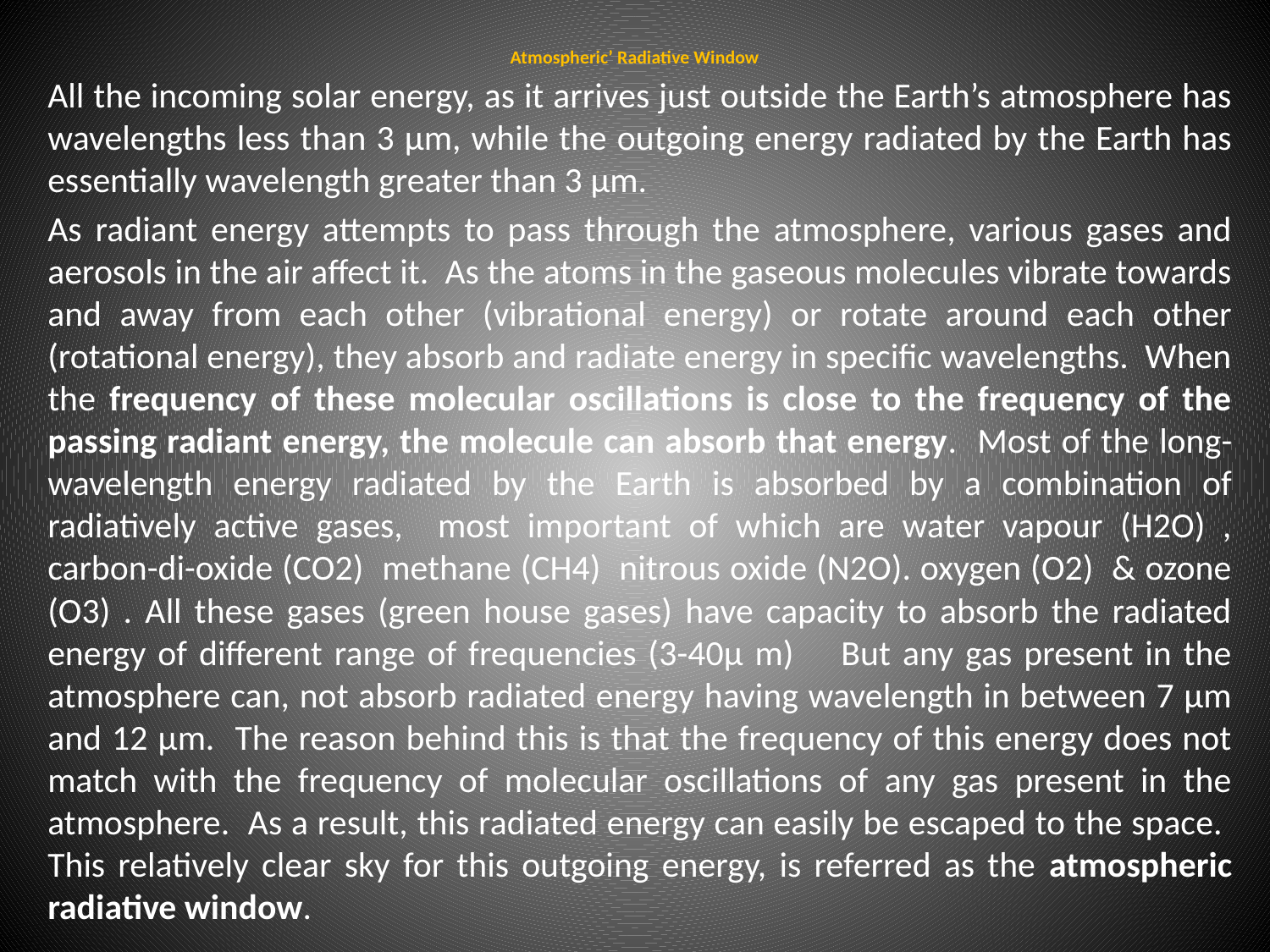

# Atmospheric’ Radiative Window
All the incoming solar energy, as it arrives just outside the Earth’s atmosphere has wavelengths less than 3 µm, while the outgoing energy radiated by the Earth has essentially wavelength greater than 3 µm.
As radiant energy attempts to pass through the atmosphere, various gases and aerosols in the air affect it.  As the atoms in the gaseous molecules vibrate towards and away from each other (vibrational energy) or rotate around each other (rotational energy), they absorb and radiate energy in specific wavelengths.  When the frequency of these molecular oscillations is close to the frequency of the passing radiant energy, the molecule can absorb that energy.  Most of the long-wavelength energy radiated by the Earth is absorbed by a combination of radiatively active gases,  most important of which are water vapour (H2O) , carbon-di-oxide (CO2)  methane (CH4)  nitrous oxide (N2O). oxygen (O2)  & ozone (O3) . All these gases (green house gases) have capacity to absorb the radiated energy of different range of frequencies (3-40μ m)    But any gas present in the atmosphere can, not absorb radiated energy having wavelength in between 7 µm and 12 µm.  The reason behind this is that the frequency of this energy does not match with the frequency of molecular oscillations of any gas present in the atmosphere.  As a result, this radiated energy can easily be escaped to the space.  This relatively clear sky for this outgoing energy, is referred as the atmospheric radiative window.